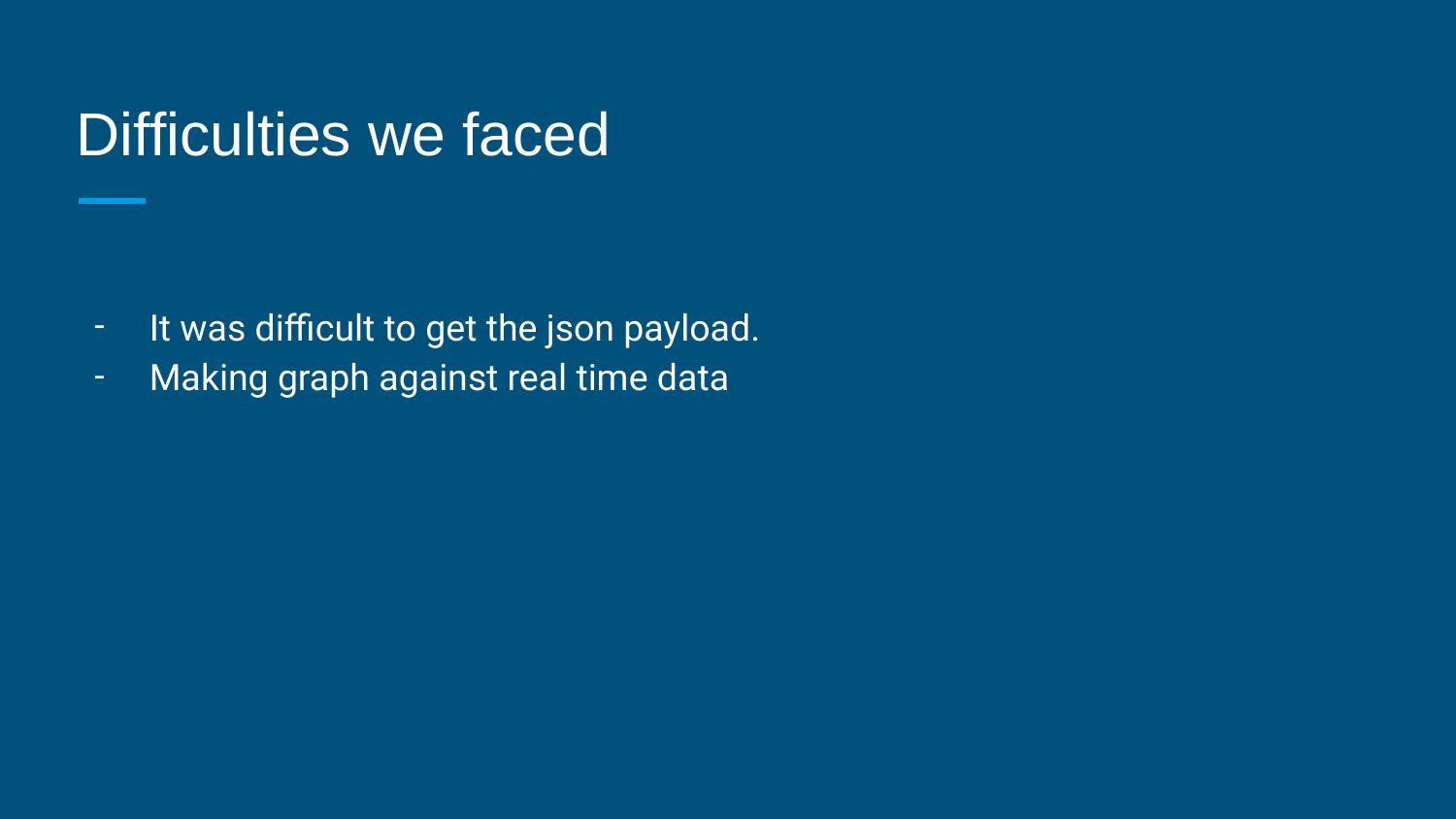

# Difficulties we faced
It was difficult to get the json payload.
Making graph against real time data